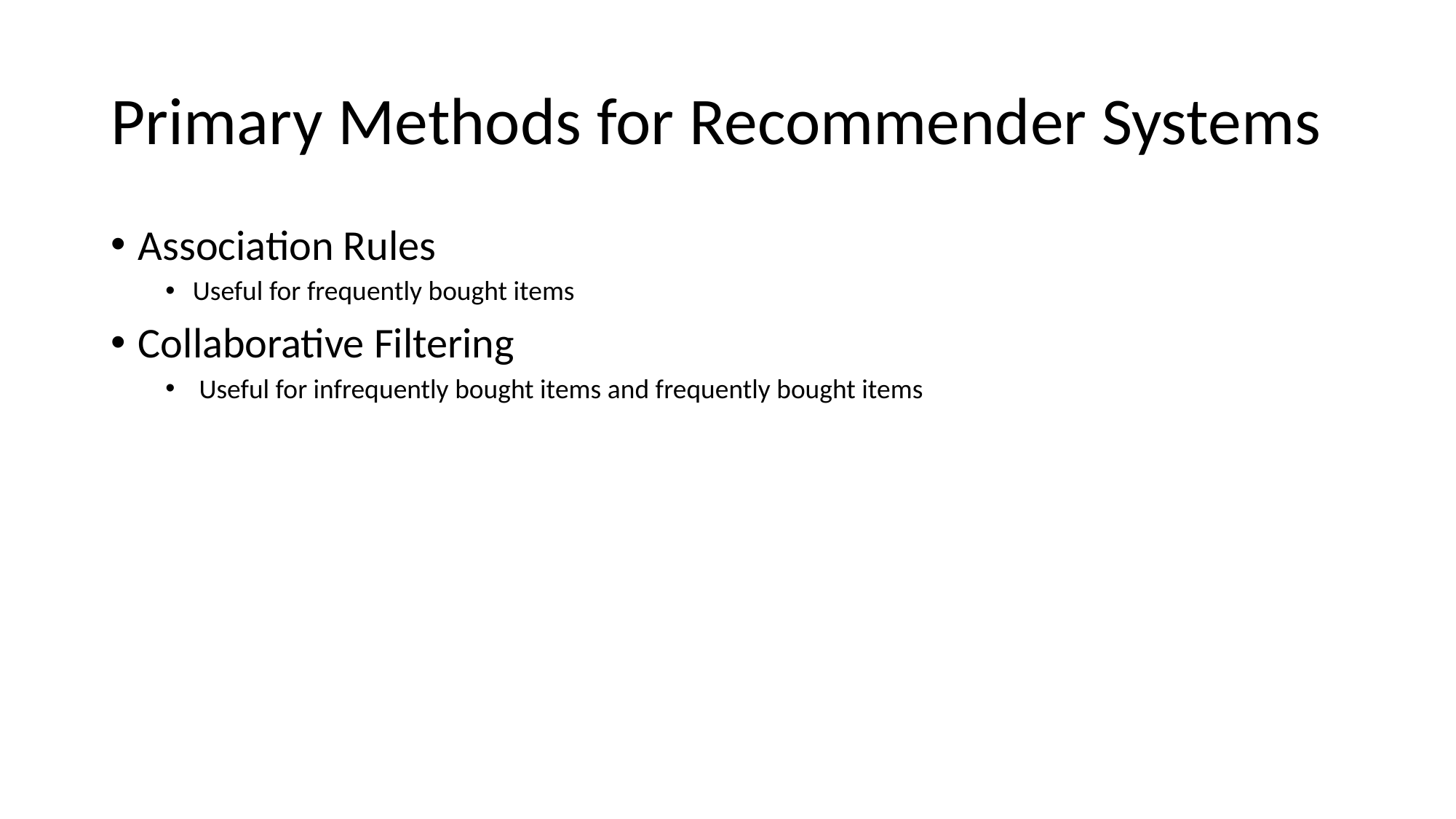

# Primary Methods for Recommender Systems
Association Rules
Useful for frequently bought items
Collaborative Filtering
 Useful for infrequently bought items and frequently bought items